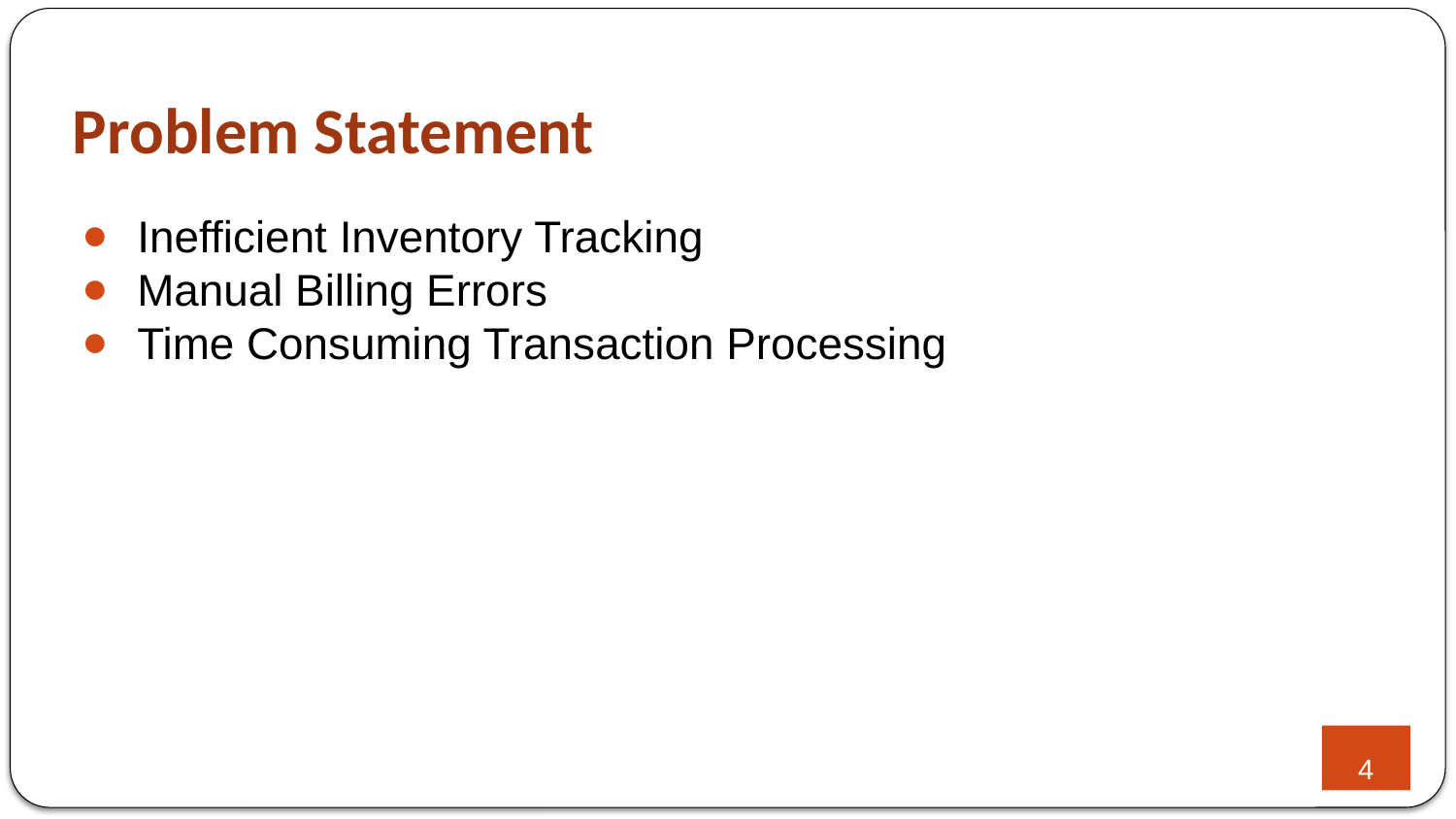

# Problem Statement
Inefficient Inventory Tracking
Manual Billing Errors
Time Consuming Transaction Processing

4